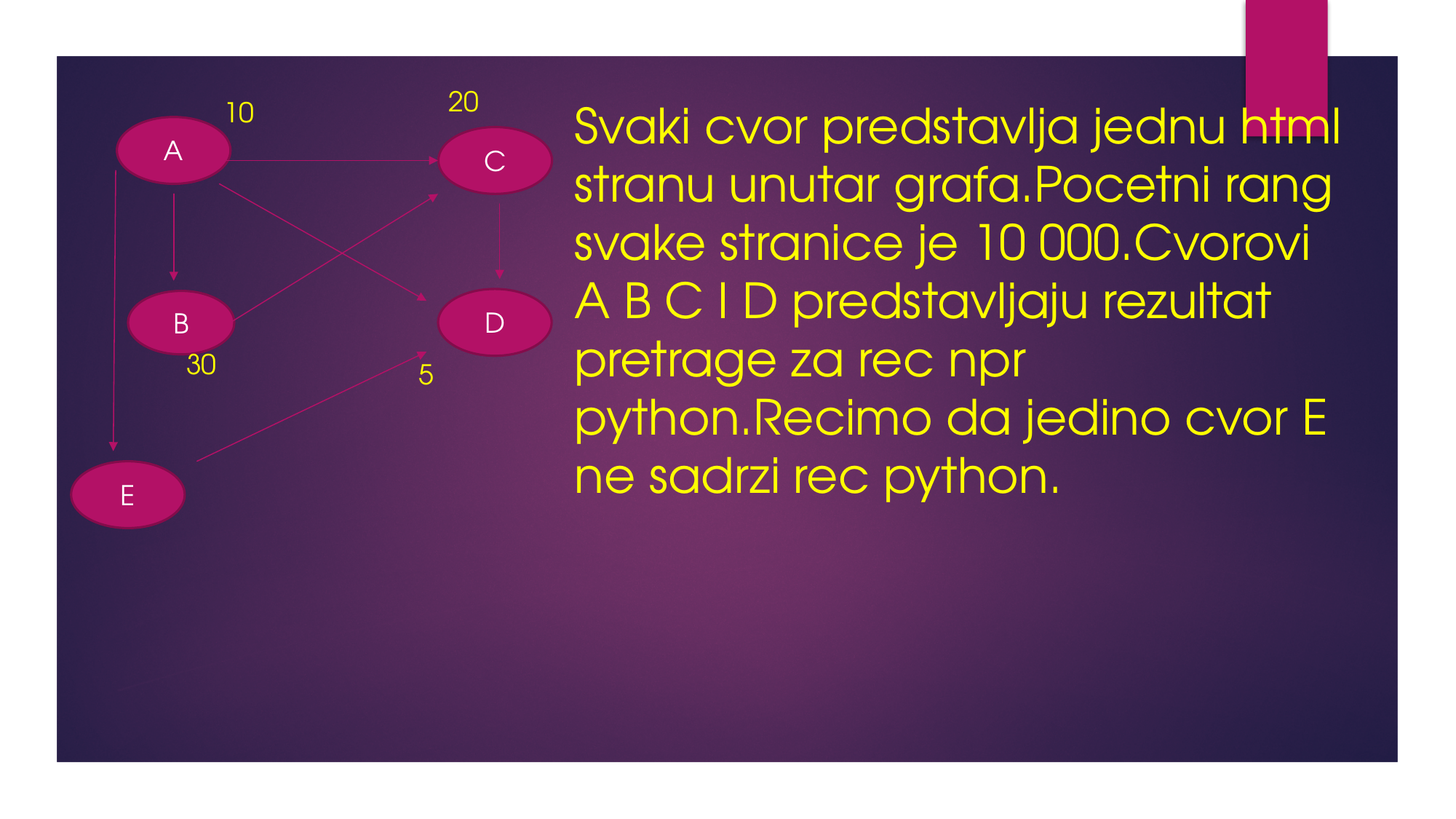

20
Svaki cvor predstavlja jednu html stranu unutar grafa.Pocetni rang svake stranice je 10 000.Cvorovi A B C I D predstavljaju rezultat pretrage za rec npr python.Recimo da jedino cvor E ne sadrzi rec python.
10
A
C
D
B
30
5
E